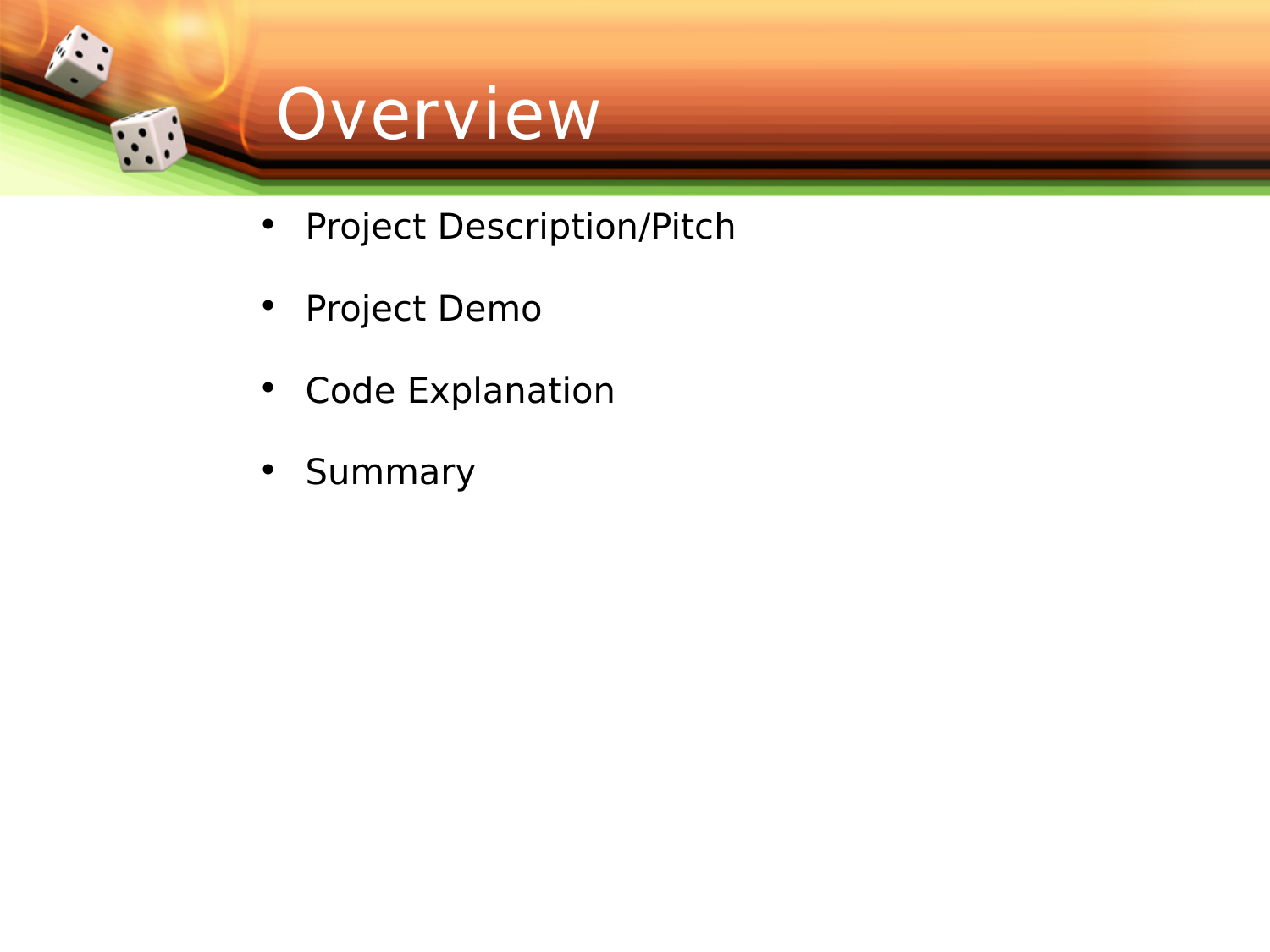

# Overview
Project Description/Pitch

Project Demo

Code Explanation

Summary